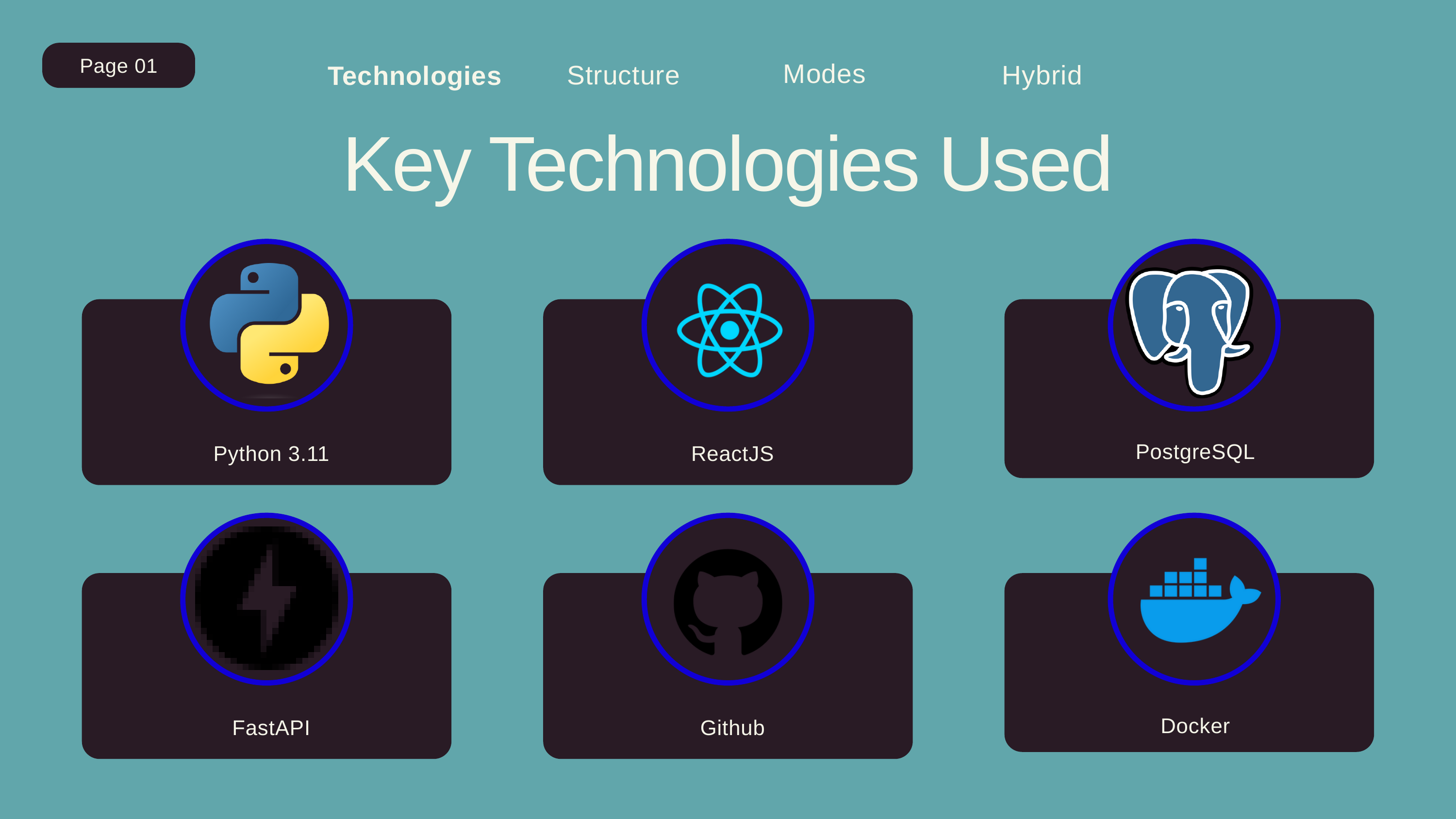

Page 01
Modes
Hybrid

Structure
Technologies
Key Technologies Used

PostgreSQL
Python 3.11
ReactJS

Docker
FastAPI
Github